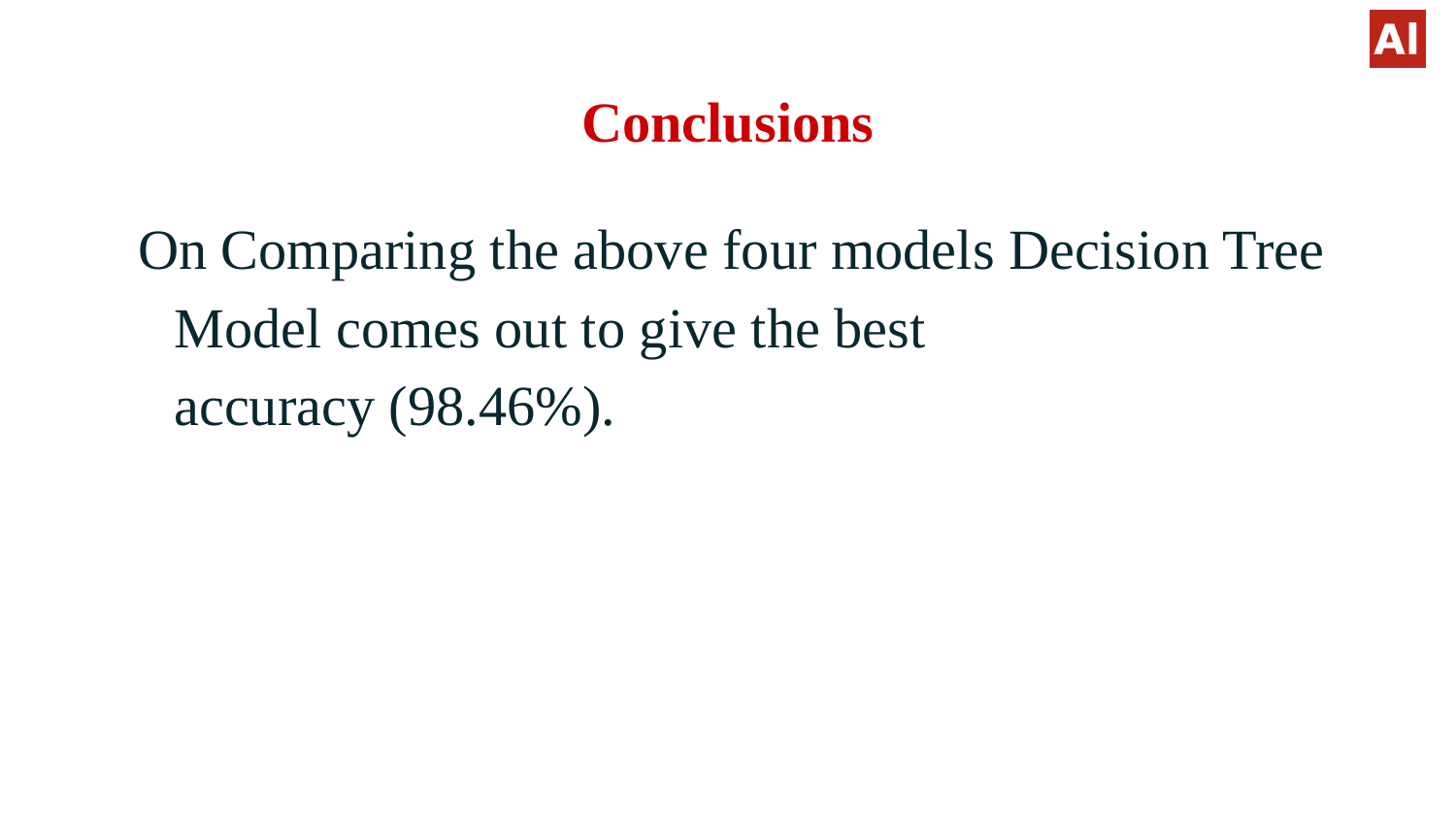

# Conclusions
On Comparing the above four models Decision Tree Model comes out to give the best accuracy (98.46%).